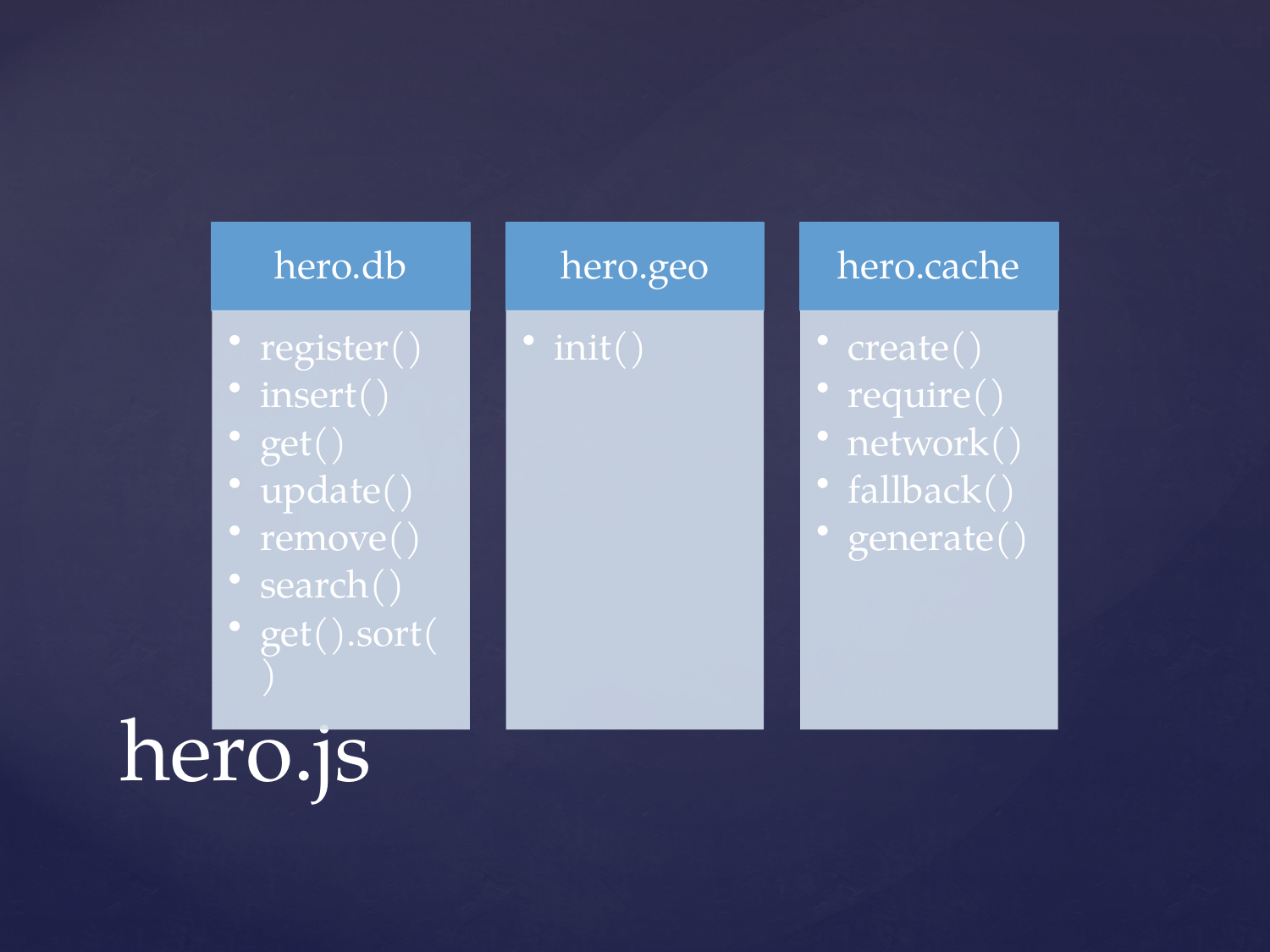

hero.db
register()
insert()
get()
update()
remove()
search()
get().sort()
hero.geo
init()
hero.cache
create()
require()
network()
fallback()
generate()
# hero.js